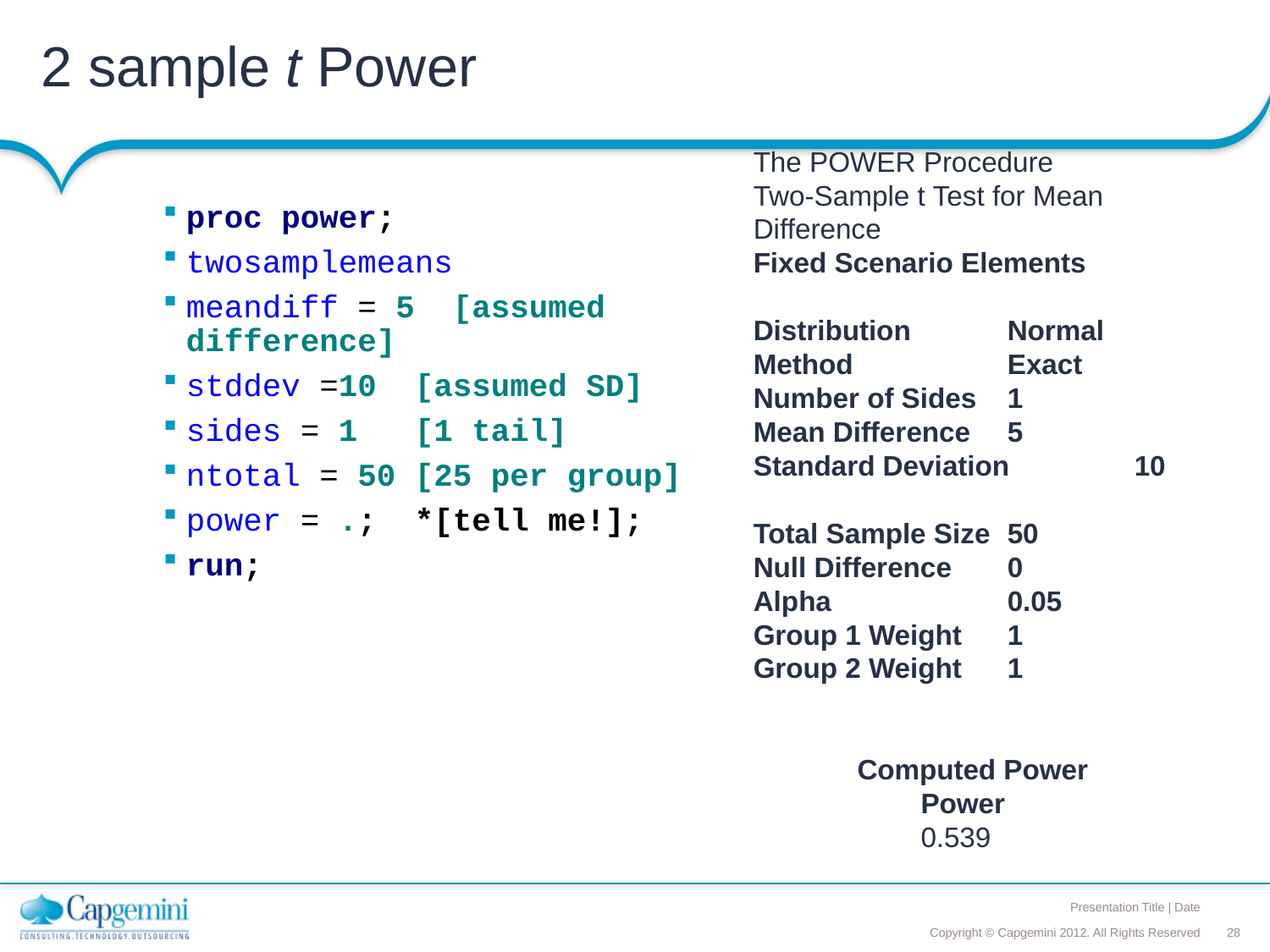

# 2 sample t Power
The POWER Procedure
Two-Sample t Test for Mean Difference
Fixed Scenario Elements
Distribution	Normal
Method	 	Exact
Number of Sides	1
Mean Difference	5
Standard Deviation	10
Total Sample Size	50
Null Difference	0
Alpha		0.05
Group 1 Weight	1
Group 2 Weight	1

Computed Power
Power
0.539

proc power;
twosamplemeans
meandiff = 5  [assumed difference]
stddev =10  [assumed SD]
sides = 1   [1 tail]
ntotal = 50 [25 per group]
power = .;  *[tell me!];
run;